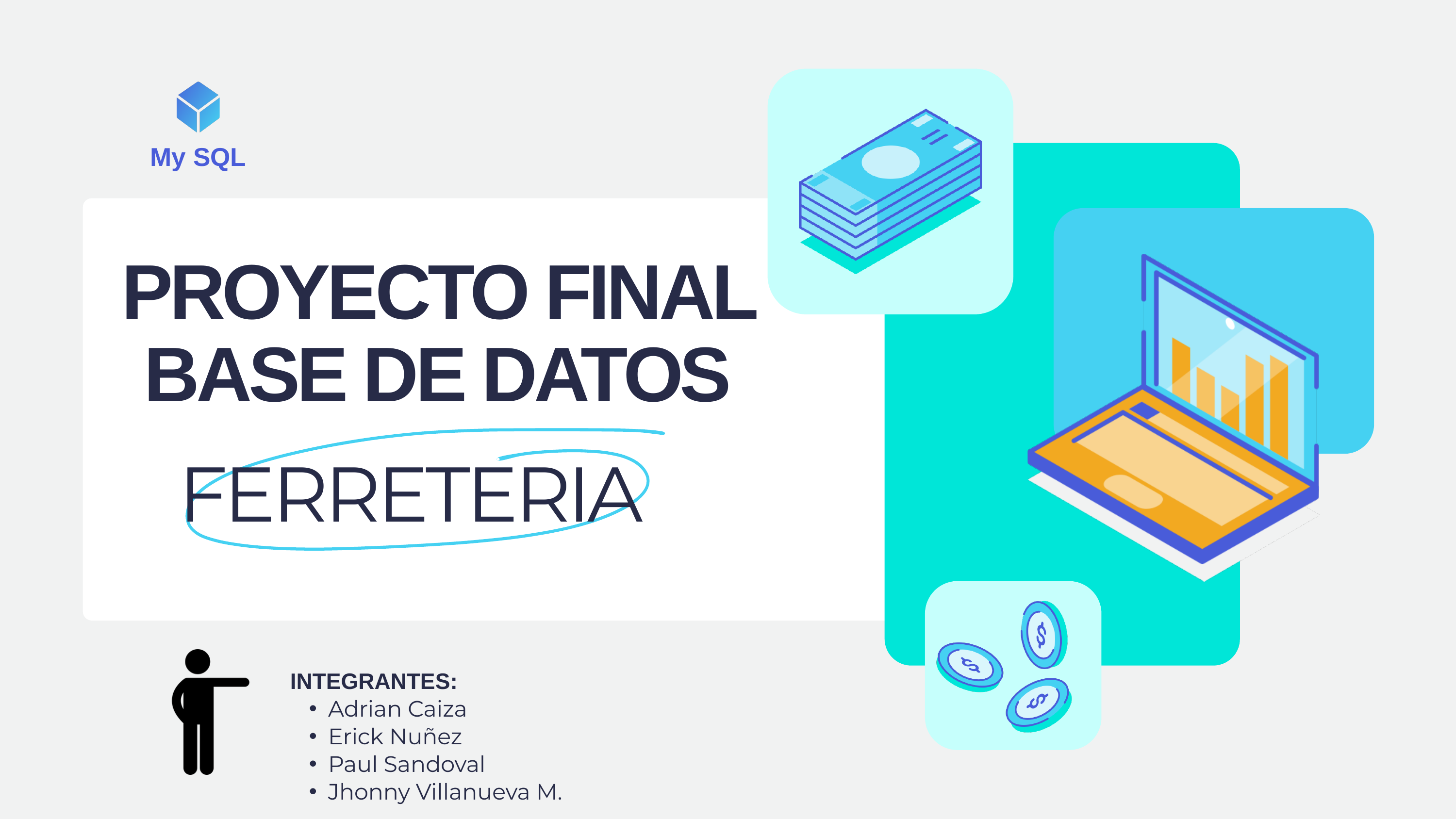

My SQL

PROYECTO FINAL BASE DE DATOS

FERRETERIA

INTEGRANTES:
Adrian Caiza
Erick Nuñez
Paul Sandoval
Jhonny Villanueva M.